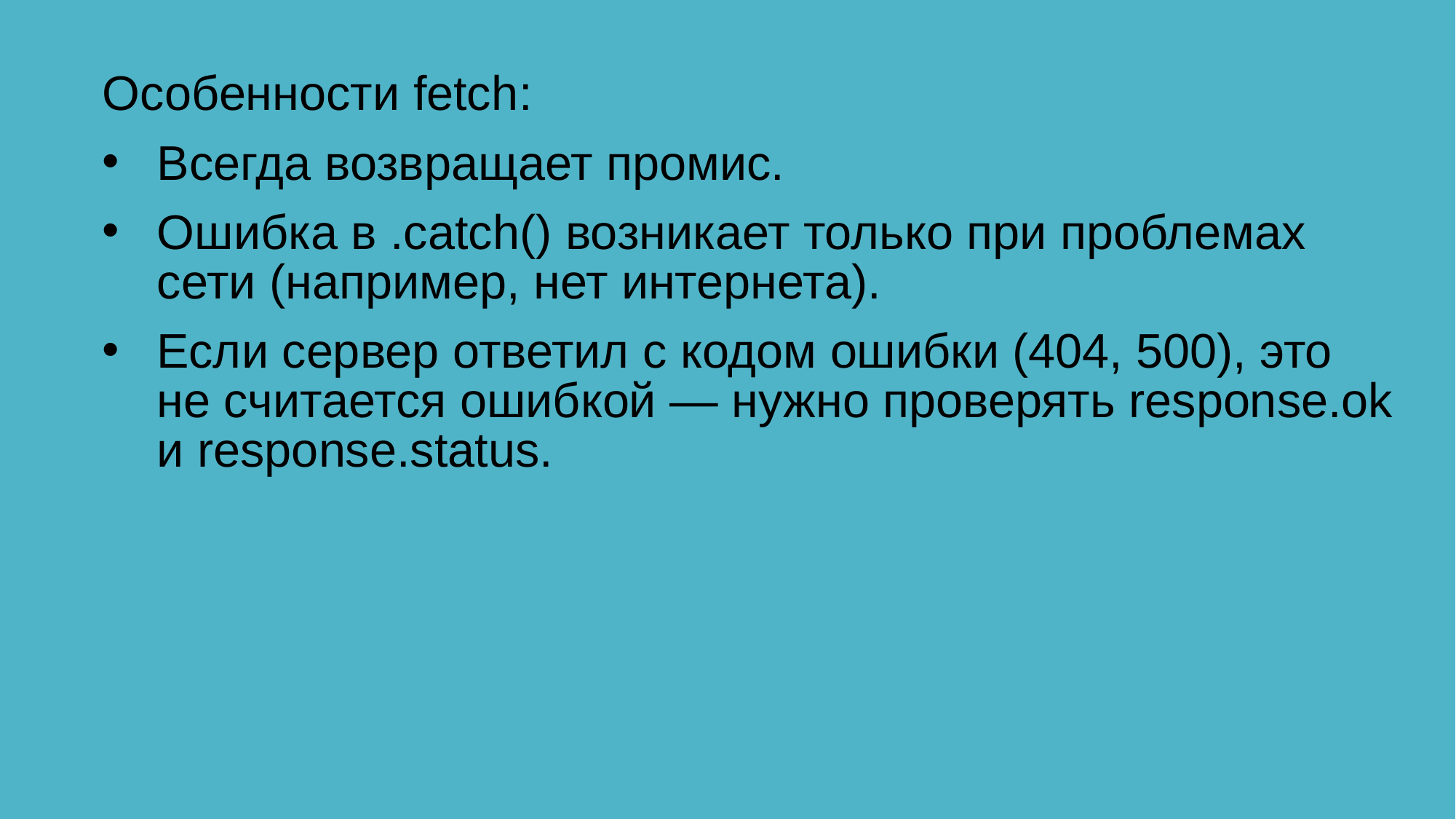

Особенности fetch:
Всегда возвращает промис.
Ошибка в .catch() возникает только при проблемах сети (например, нет интернета).
Если сервер ответил с кодом ошибки (404, 500), это не считается ошибкой — нужно проверять response.ok и response.status.